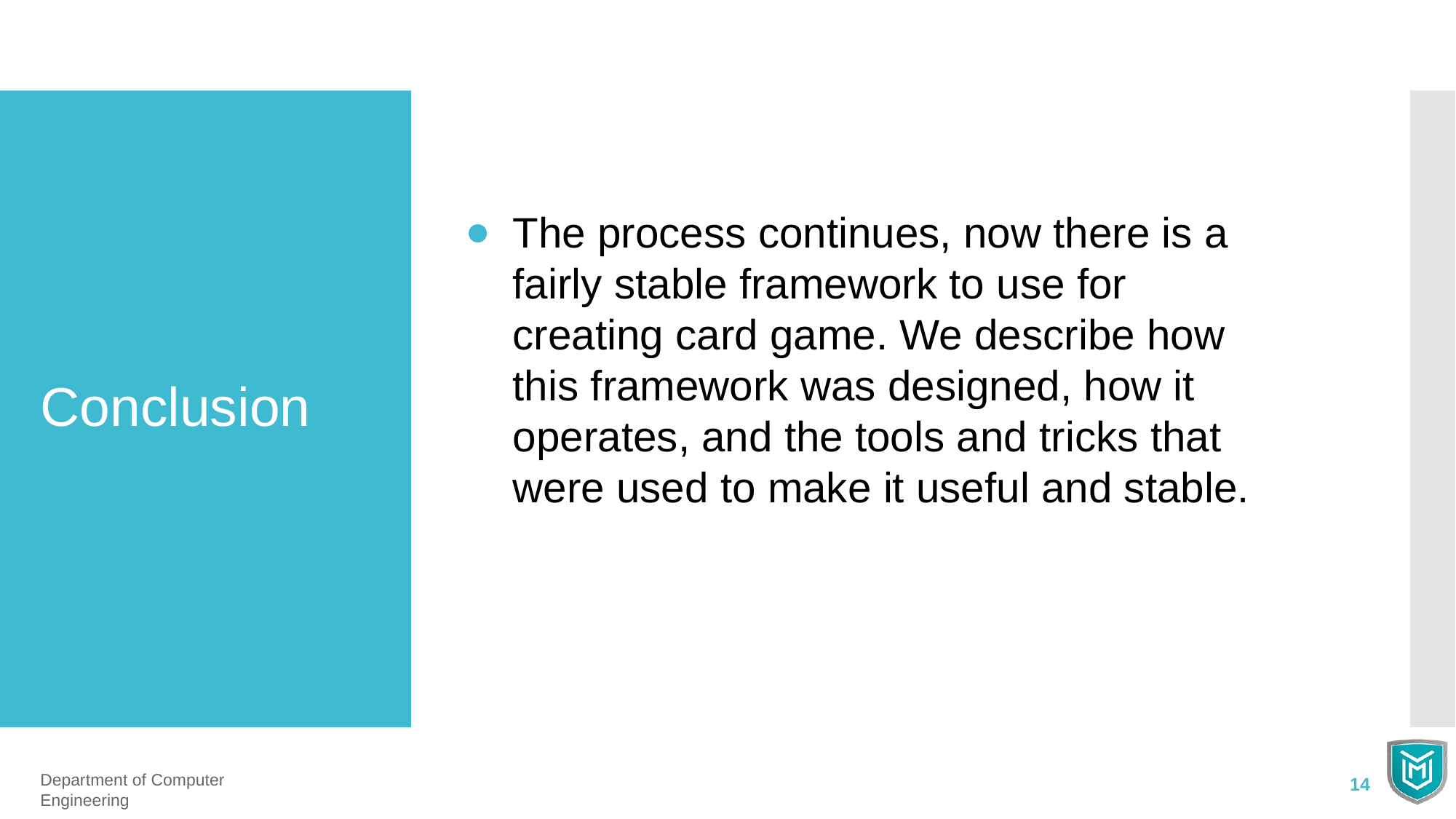

The process continues, now there is a fairly stable framework to use for creating card game. We describe how this framework was designed, how it operates, and the tools and tricks that were used to make it useful and stable.
Conclusion
Department of Computer Engineering
14